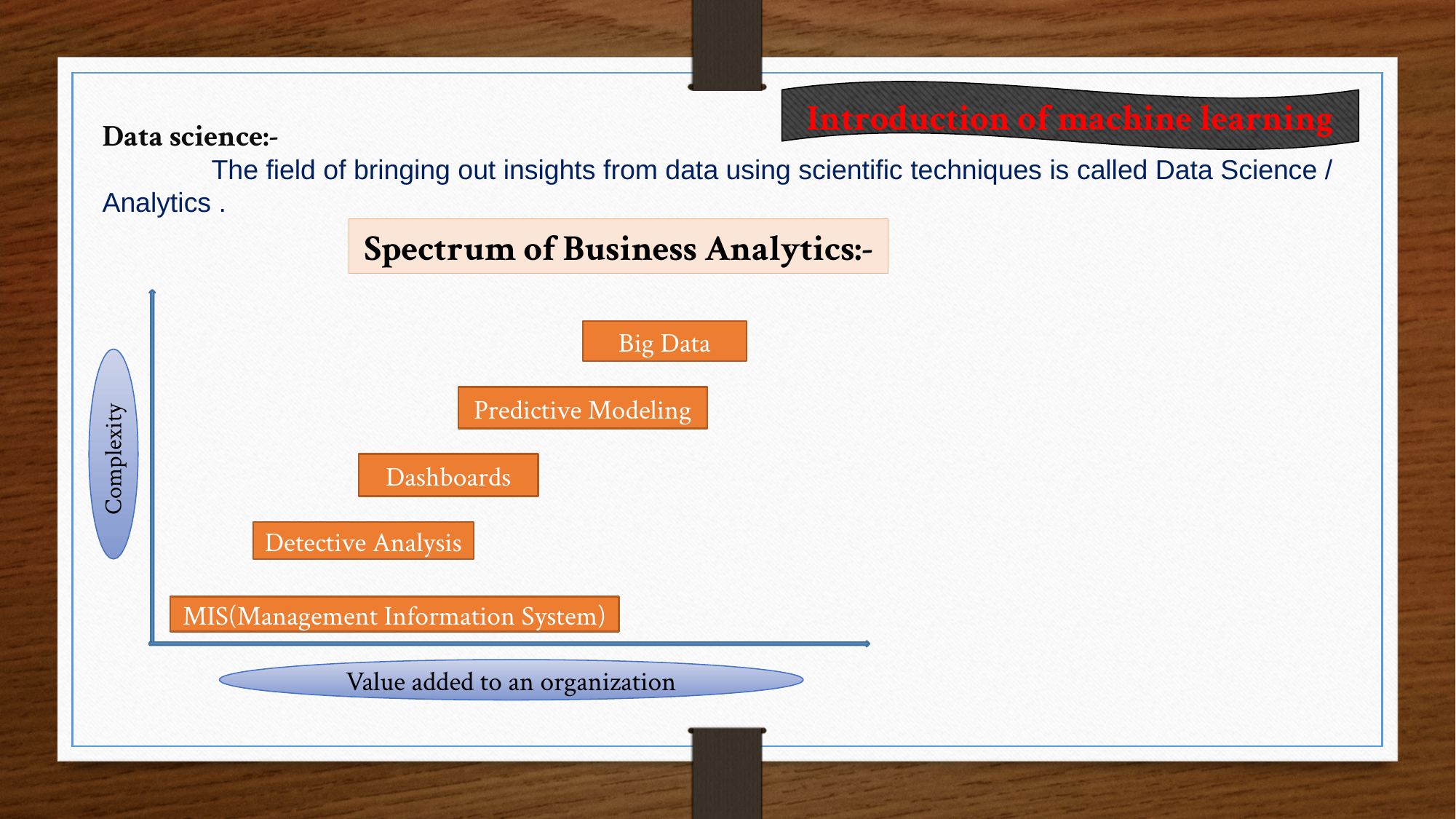

Introduction of machine learning
Data science:-
	The field of bringing out insights from data using scientific techniques is called Data Science / Analytics .
Spectrum of Business Analytics:-

Big Data

Predictive Modeling
Complexity
Dashboards
Detective Analysis
MIS(Management Information System)

Value added to an organization